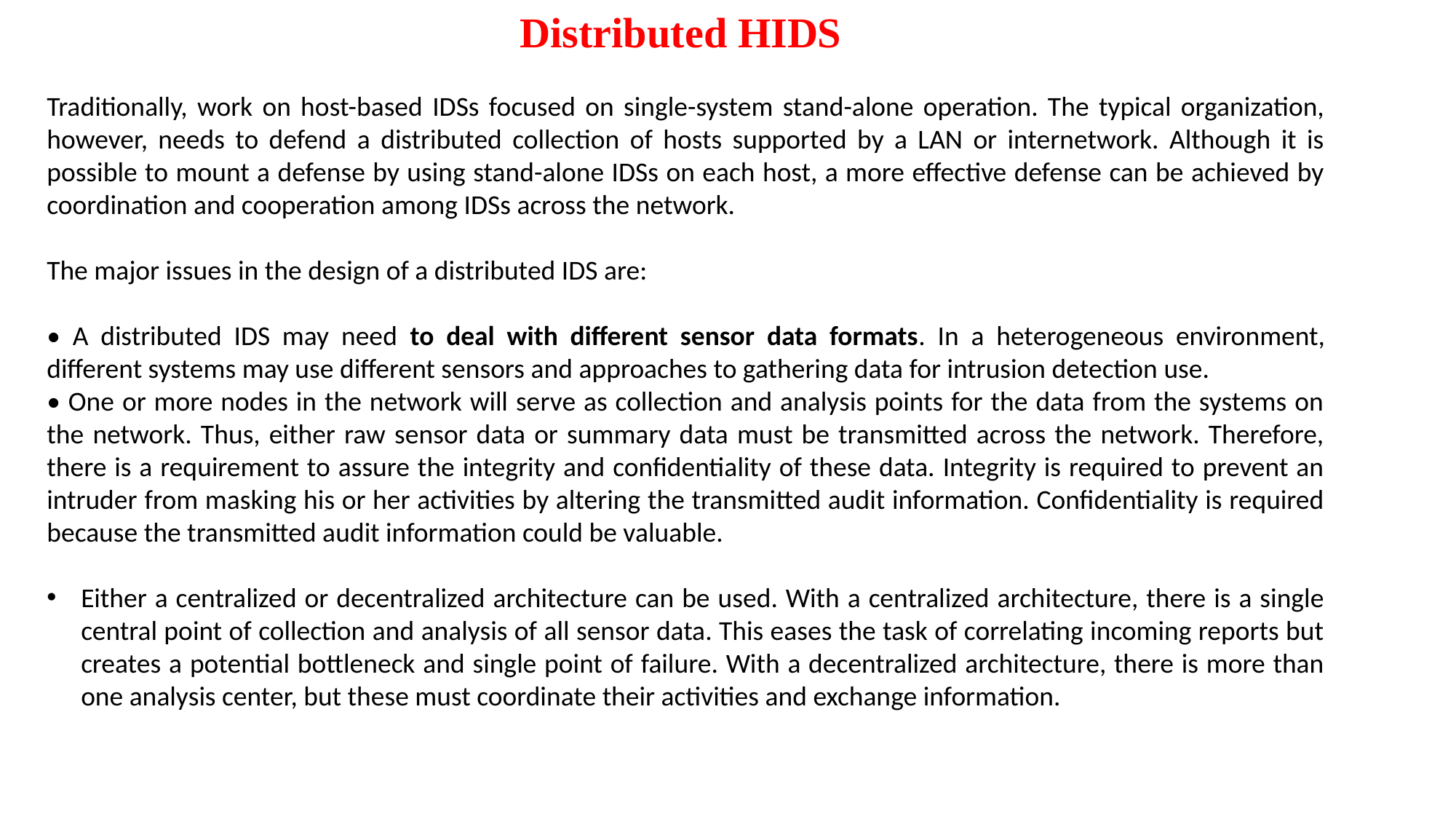

Distributed HIDS

Traditionally, work on host-based IDSs focused on single-system stand-alone operation. The typical organization, however, needs to defend a distributed collection of hosts supported by a LAN or internetwork. Although it is possible to mount a defense by using stand-alone IDSs on each host, a more effective defense can be achieved by coordination and cooperation among IDSs across the network.

The major issues in the design of a distributed IDS are:

• A distributed IDS may need to deal with different sensor data formats. In a heterogeneous environment, different systems may use different sensors and approaches to gathering data for intrusion detection use.
• One or more nodes in the network will serve as collection and analysis points for the data from the systems on the network. Thus, either raw sensor data or summary data must be transmitted across the network. Therefore, there is a requirement to assure the integrity and confidentiality of these data. Integrity is required to prevent an intruder from masking his or her activities by altering the transmitted audit information. Confidentiality is required because the transmitted audit information could be valuable.

Either a centralized or decentralized architecture can be used. With a centralized architecture, there is a single central point of collection and analysis of all sensor data. This eases the task of correlating incoming reports but creates a potential bottleneck and single point of failure. With a decentralized architecture, there is more than one analysis center, but these must coordinate their activities and exchange information.